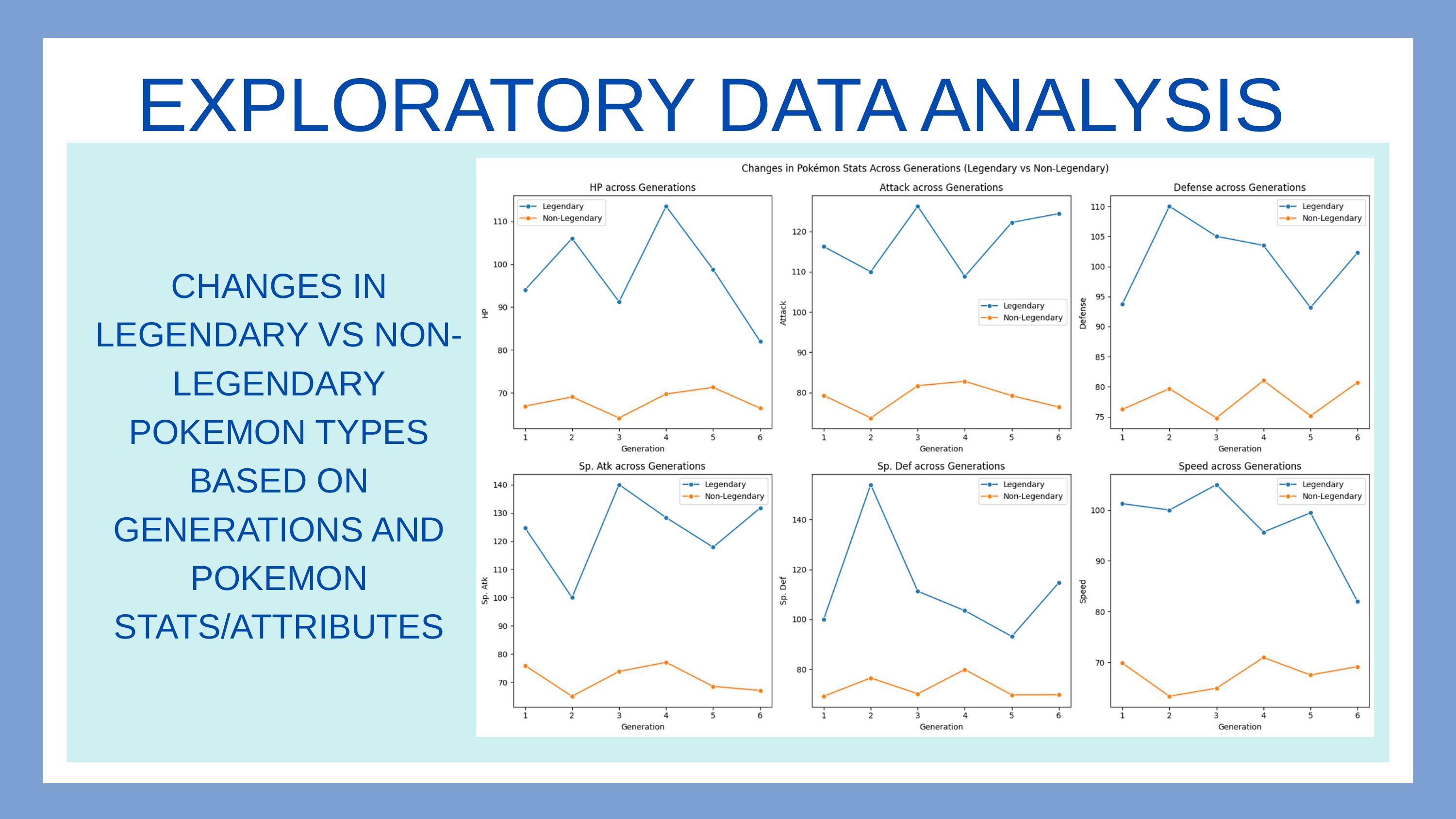

EXPLORATORY DATA ANALYSIS

CHANGES IN LEGENDARY VS NON-LEGENDARY POKEMON TYPES BASED ON GENERATIONS AND POKEMON STATS/ATTRIBUTES